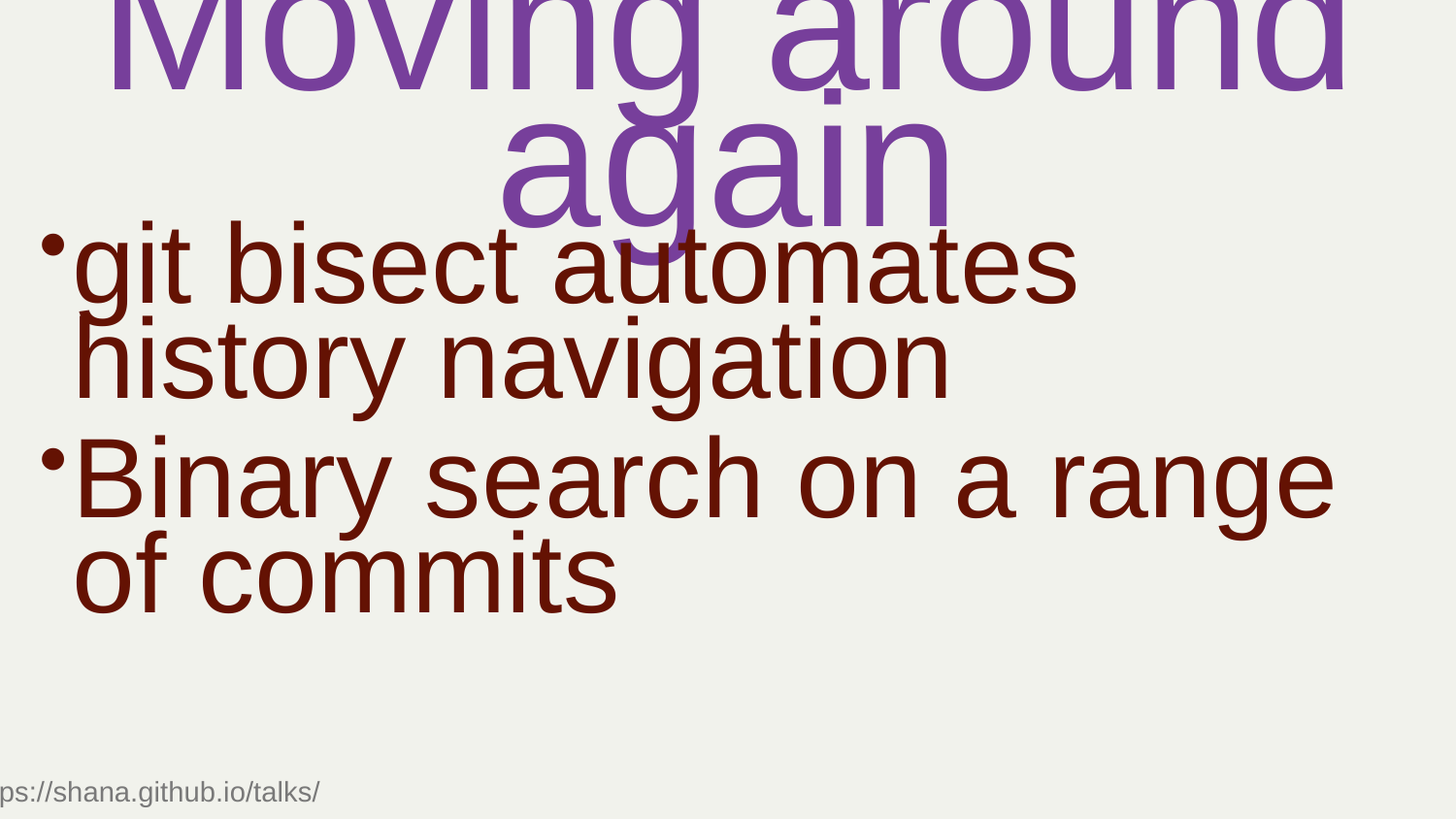

Moving around again
git bisect automates history navigation
Binary search on a range of commits